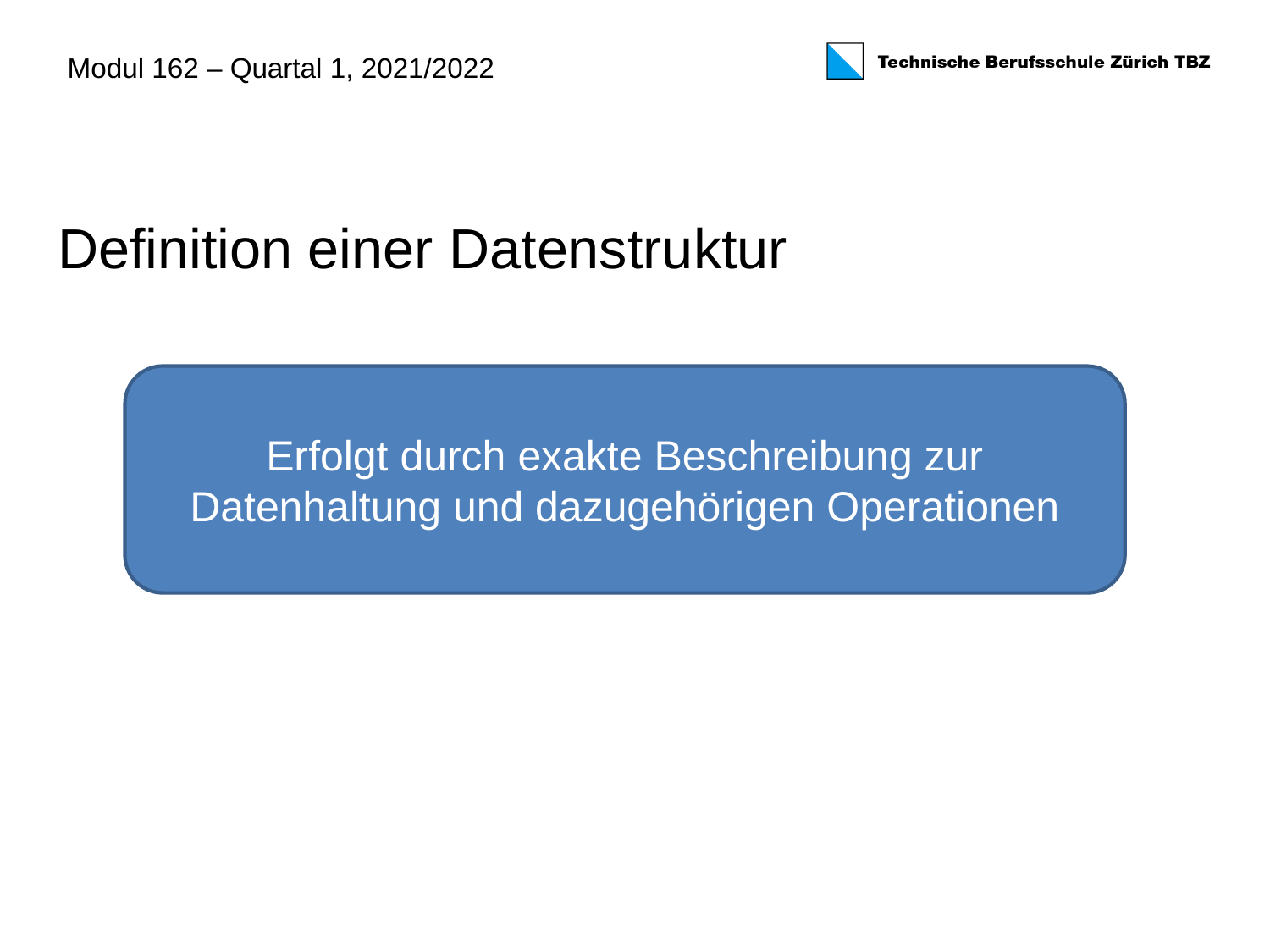

Definition einer Datenstruktur
Erfolgt durch exakte Beschreibung zur Datenhaltung und dazugehörigen Operationen